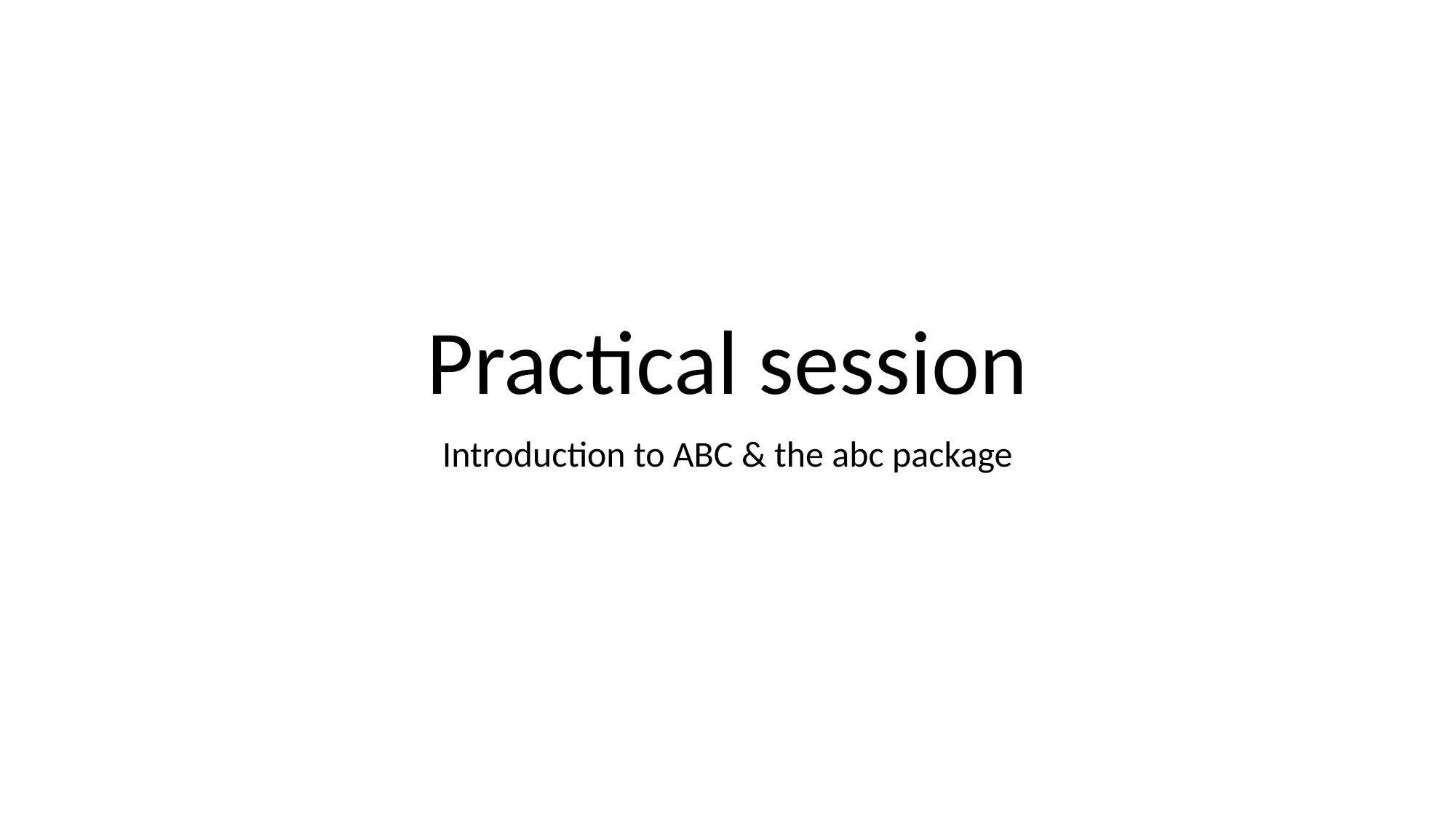

# Practical session
Introduction to ABC & the abc package